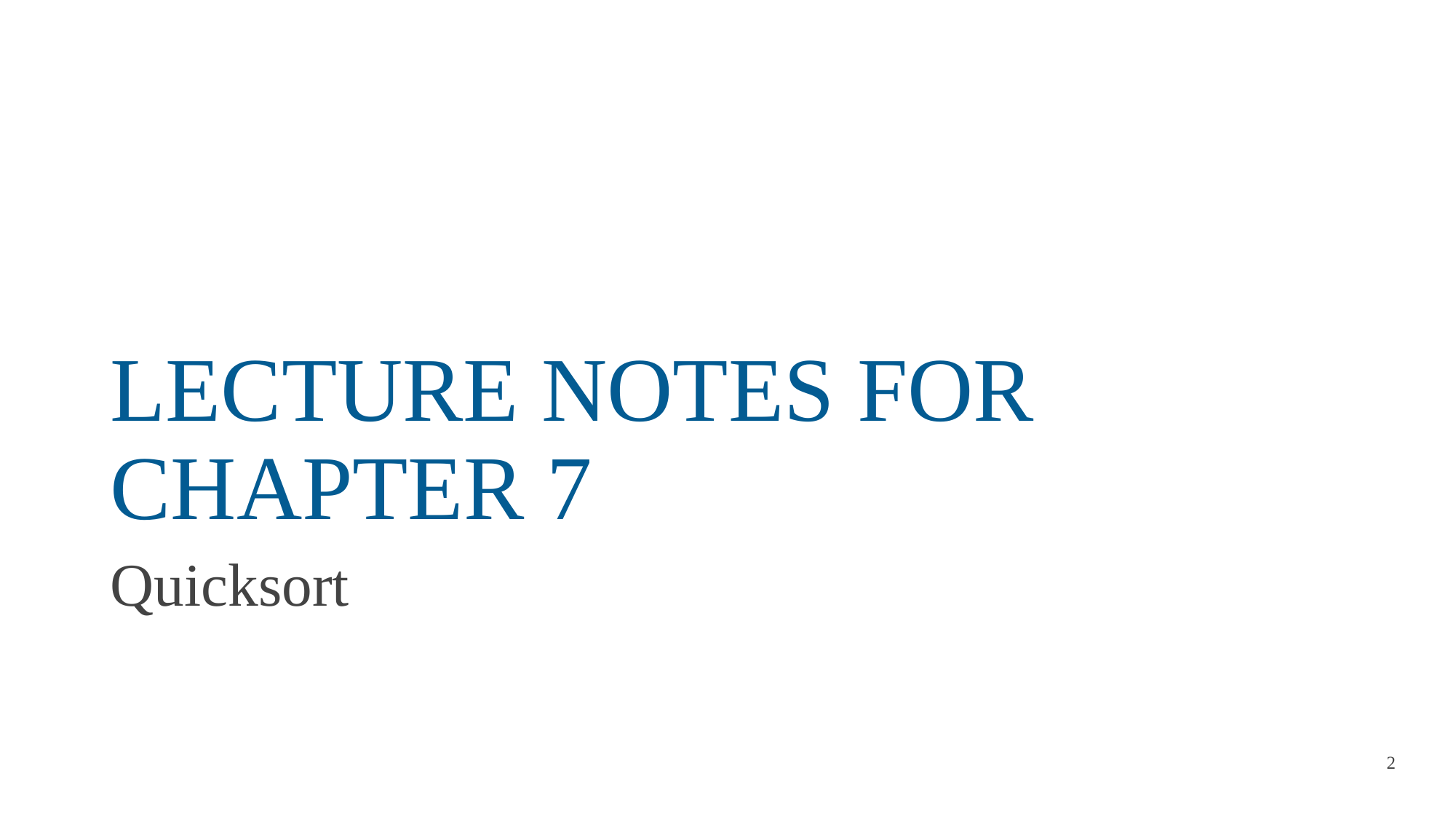

# LECTURE NOTES FOR CHAPTER 7
Quicksort
2